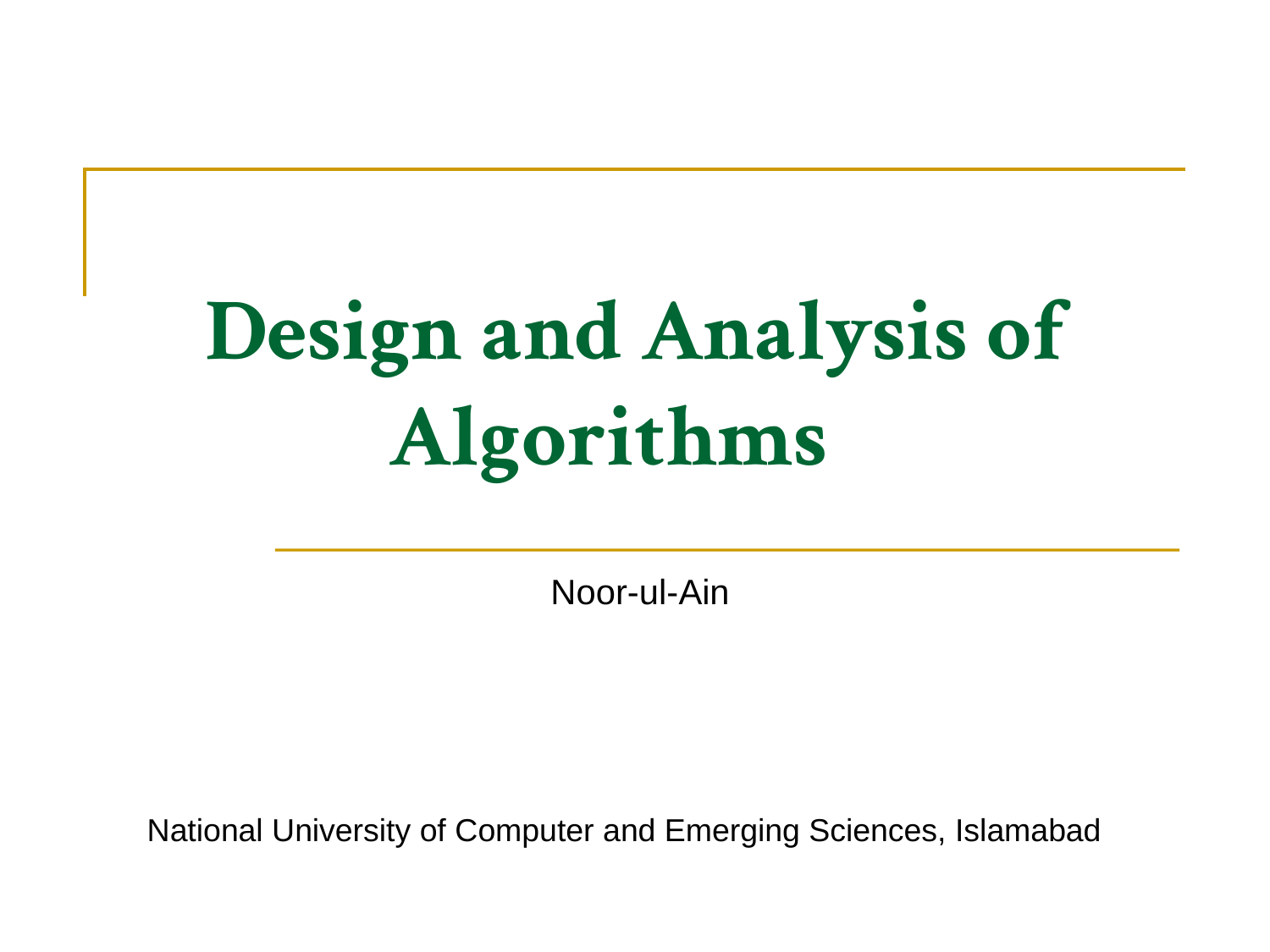

# Design and Analysis of Algorithms
Noor-ul-Ain

National University of Computer and Emerging Sciences, Islamabad